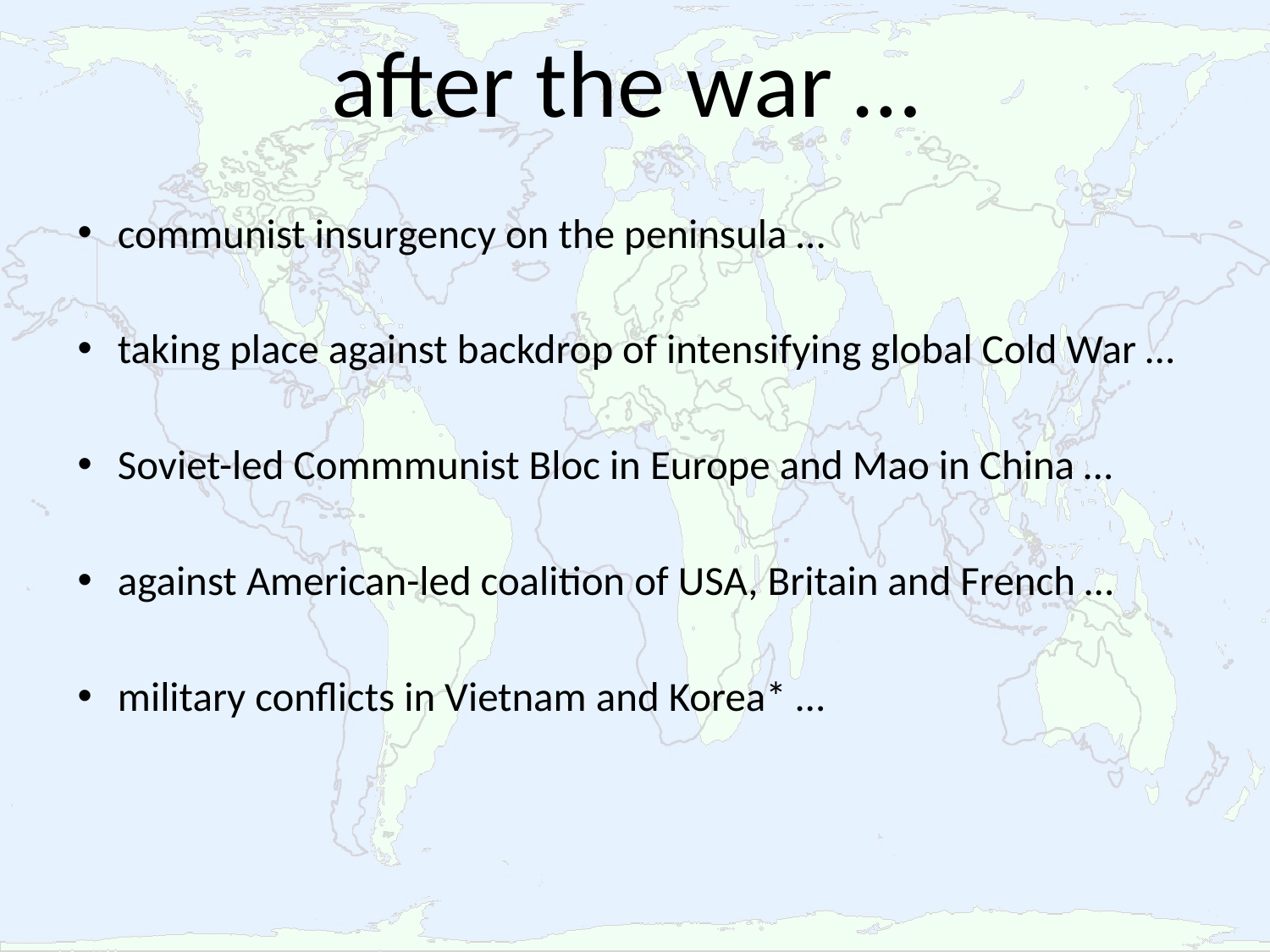

# after the war …

communist insurgency on the peninsula …

taking place against backdrop of intensifying global Cold War …

Soviet-led Commmunist Bloc in Europe and Mao in China …

against American-led coalition of USA, Britain and French …

military conflicts in Vietnam and Korea* …